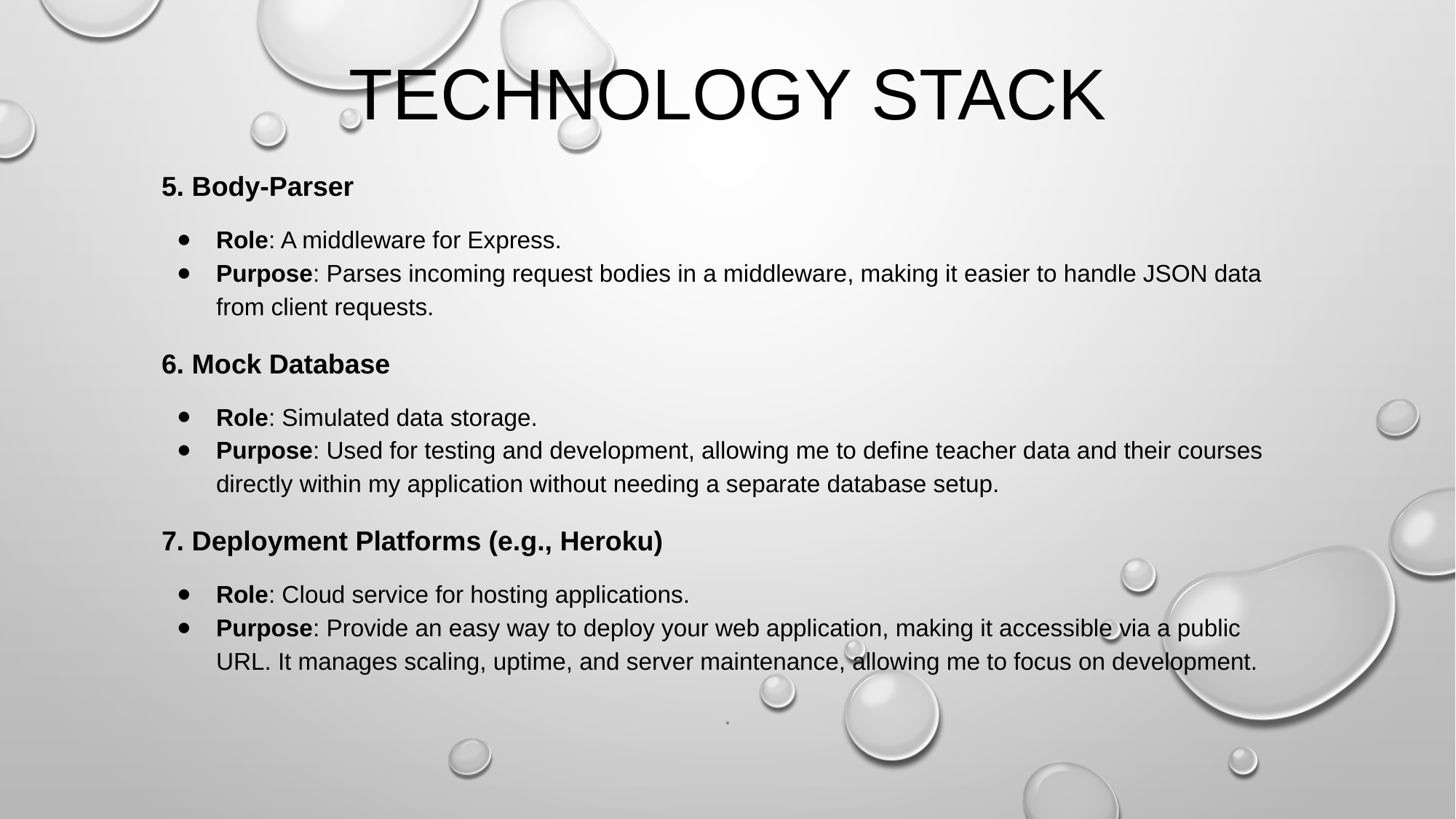

# TECHNOLOGY STACK
5. Body-Parser
Role: A middleware for Express.
Purpose: Parses incoming request bodies in a middleware, making it easier to handle JSON data from client requests.
6. Mock Database
Role: Simulated data storage.
Purpose: Used for testing and development, allowing me to define teacher data and their courses directly within my application without needing a separate database setup.
7. Deployment Platforms (e.g., Heroku)
Role: Cloud service for hosting applications.
Purpose: Provide an easy way to deploy your web application, making it accessible via a public URL. It manages scaling, uptime, and server maintenance, allowing me to focus on development.
.